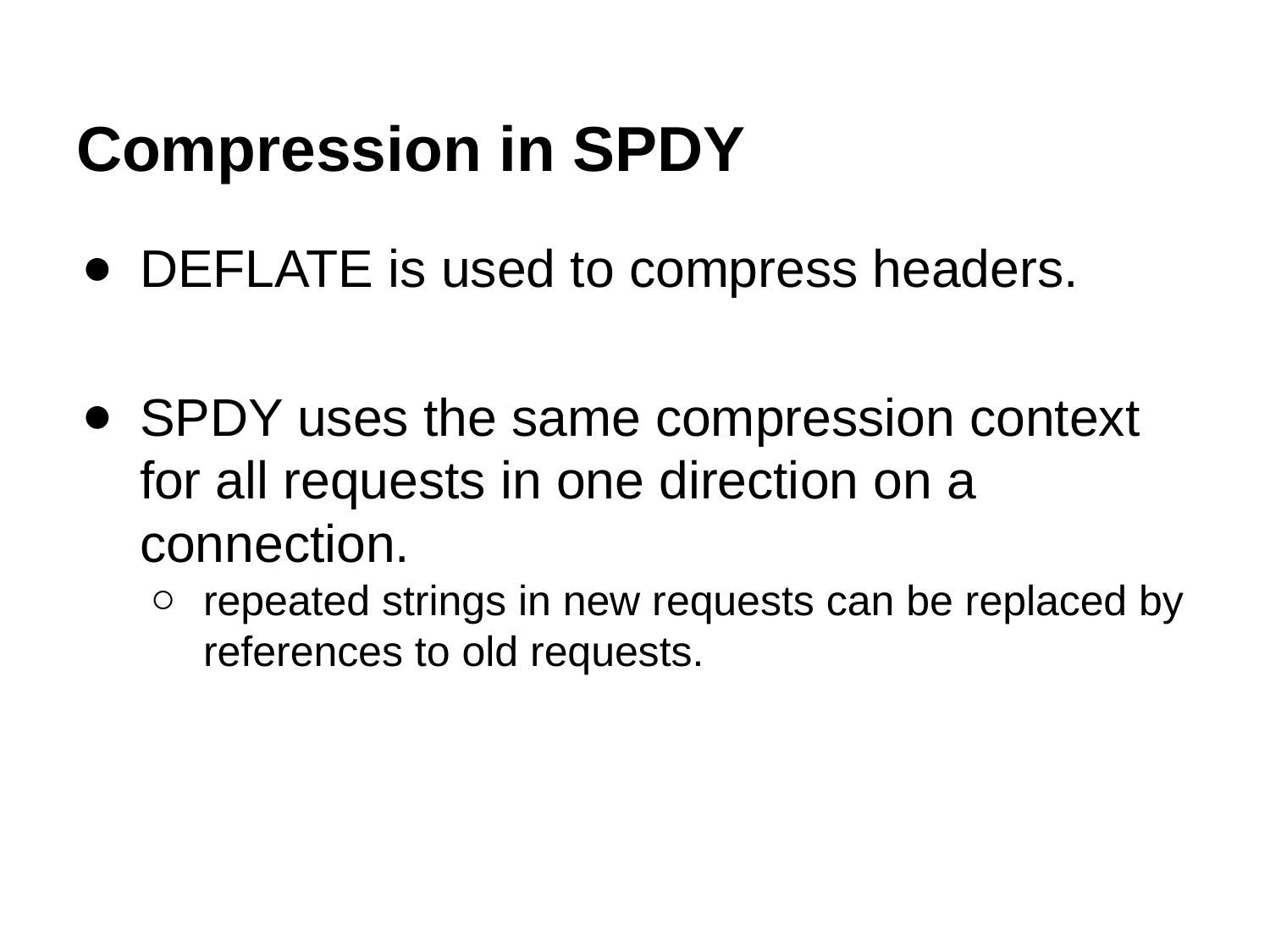

# Compression in SPDY
DEFLATE is used to compress headers.

SPDY uses the same compression context for all requests in one direction on a connection.
repeated strings in new requests can be replaced by references to old requests.